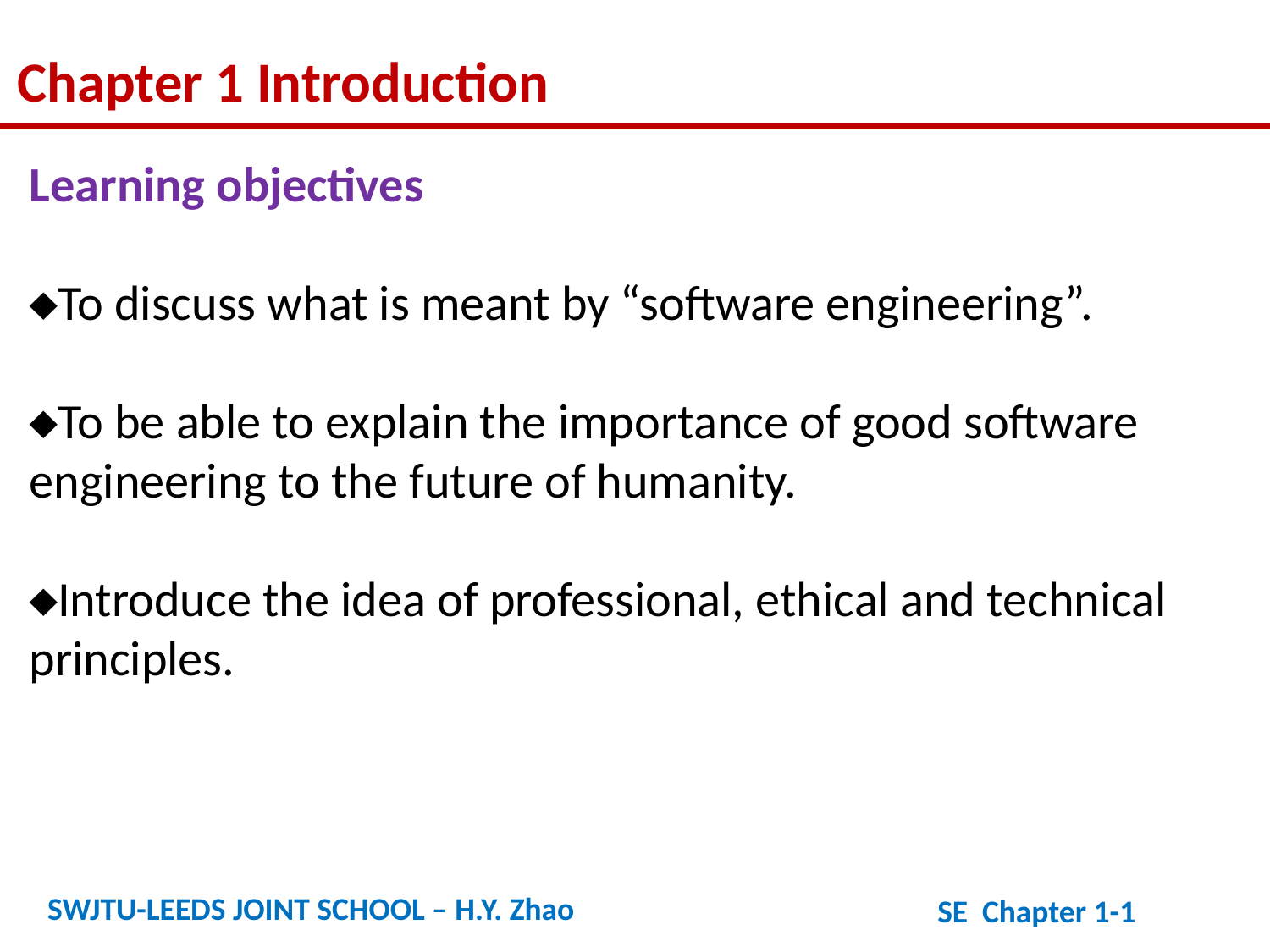

Chapter 1 Introduction
Learning objectives

♦To discuss what is meant by “software engineering”.

♦To be able to explain the importance of good software engineering to the future of humanity.

♦Introduce the idea of professional, ethical and technical principles.
SWJTU-LEEDS JOINT SCHOOL – H.Y. Zhao
SE  Chapter 1-1